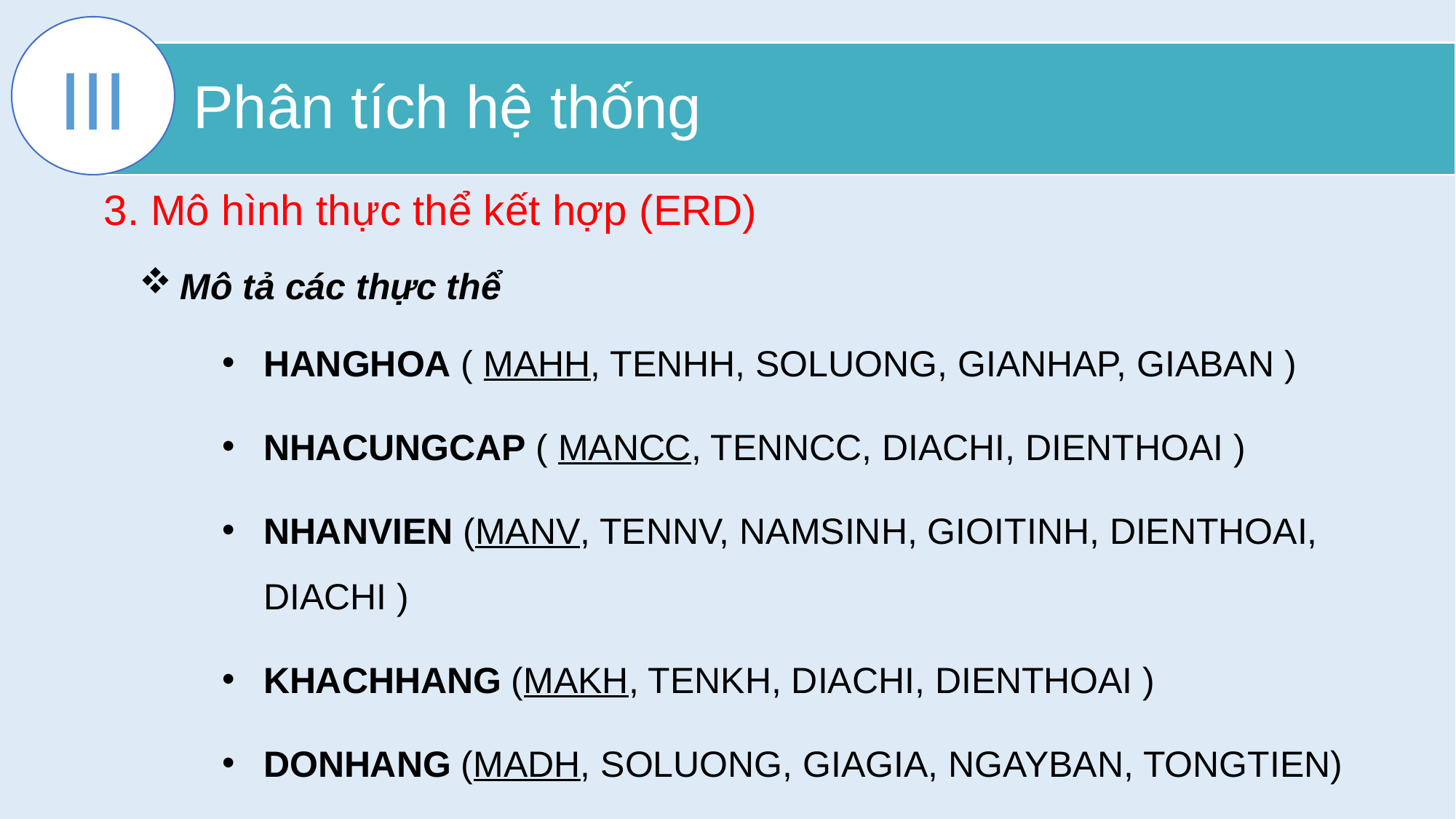

III

  Phân tích hệ thống
3. Mô hình thực thể kết hợp (ERD)
Mô tả các thực thể
HANGHOA ( MAHH, TENHH, SOLUONG, GIANHAP, GIABAN )
NHACUNGCAP ( MANCC, TENNCC, DIACHI, DIENTHOAI )
NHANVIEN (MANV, TENNV, NAMSINH, GIOITINH, DIENTHOAI,
DIACHI )
KHACHHANG (MAKH, TENKH, DIACHI, DIENTHOAI )
DONHANG (MADH, SOLUONG, GIAGIA, NGAYBAN, TONGTIEN)